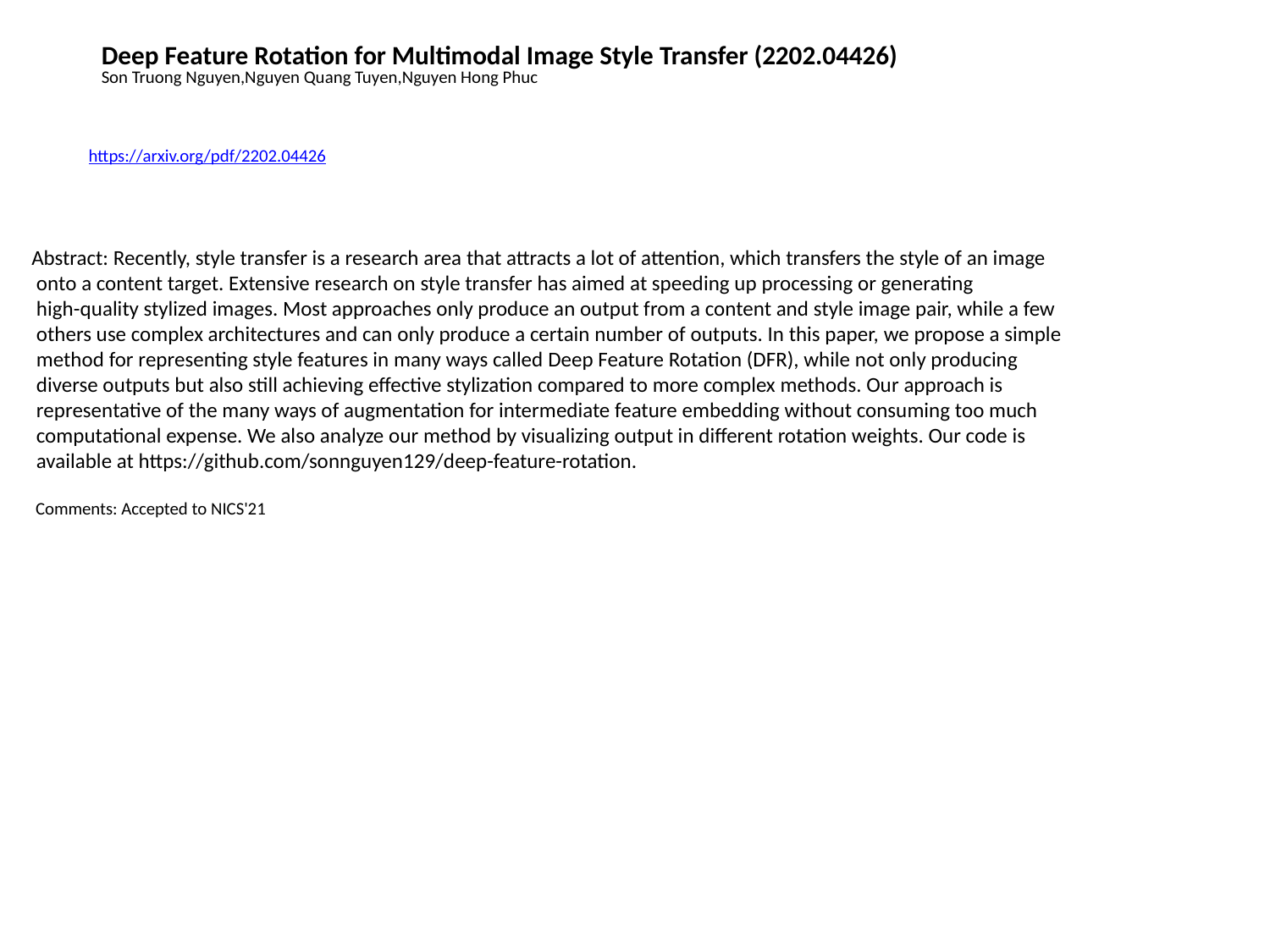

Deep Feature Rotation for Multimodal Image Style Transfer (2202.04426)
Son Truong Nguyen,Nguyen Quang Tuyen,Nguyen Hong Phuc

https://arxiv.org/pdf/2202.04426

Abstract: Recently, style transfer is a research area that attracts a lot of attention, which transfers the style of an image
 onto a content target. Extensive research on style transfer has aimed at speeding up processing or generating
 high-quality stylized images. Most approaches only produce an output from a content and style image pair, while a few
 others use complex architectures and can only produce a certain number of outputs. In this paper, we propose a simple
 method for representing style features in many ways called Deep Feature Rotation (DFR), while not only producing
 diverse outputs but also still achieving effective stylization compared to more complex methods. Our approach is
 representative of the many ways of augmentation for intermediate feature embedding without consuming too much
 computational expense. We also analyze our method by visualizing output in different rotation weights. Our code is
 available at https://github.com/sonnguyen129/deep-feature-rotation.
 Comments: Accepted to NICS'21